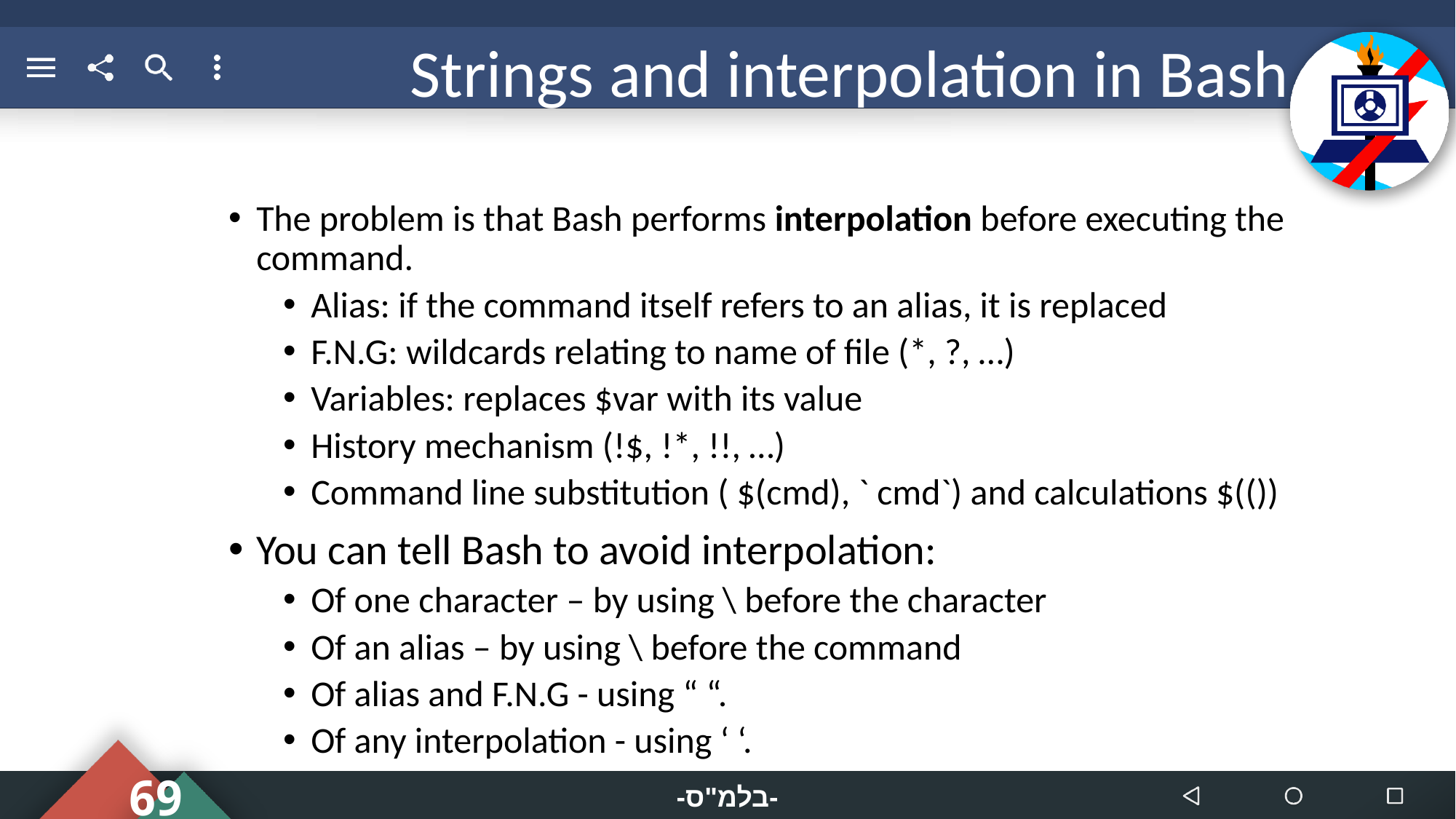

# Strings and interpolation in Bash
The problem is that Bash performs interpolation before executing the command.
Alias: if the command itself refers to an alias, it is replaced
F.N.G: wildcards relating to name of file (*, ?, …)
Variables: replaces $var with its value
History mechanism (!$, !*, !!, …)
Command line substitution ( $(cmd), ` cmd`) and calculations $(())
You can tell Bash to avoid interpolation:
Of one character – by using \ before the character
Of an alias – by using \ before the command
Of alias and F.N.G - using “ “.
Of any interpolation - using ‘ ‘.